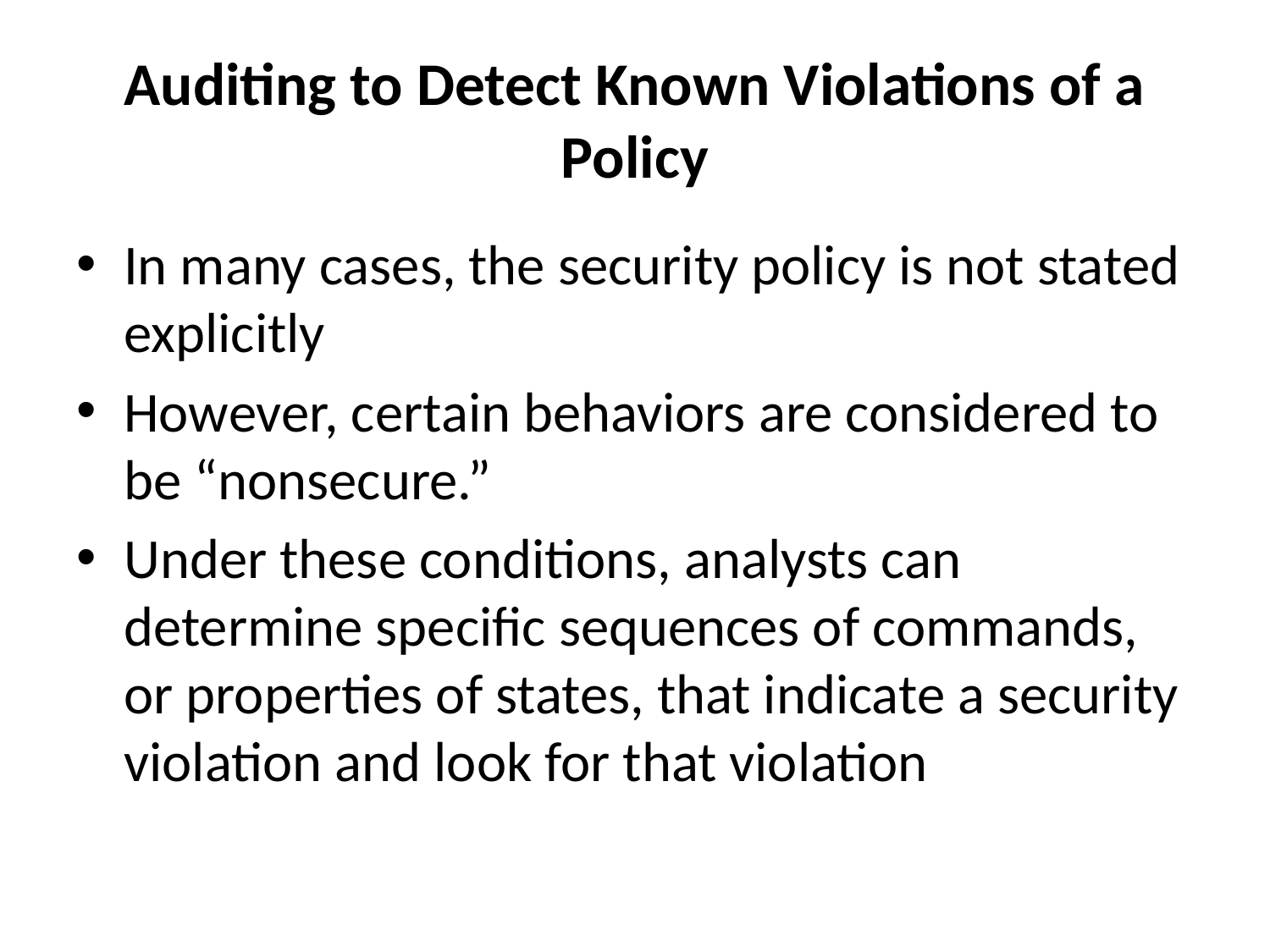

# Auditing to Detect Known Violations of a Policy
In many cases, the security policy is not stated explicitly
However, certain behaviors are considered to be “nonsecure.”
Under these conditions, analysts can determine specific sequences of commands, or properties of states, that indicate a security violation and look for that violation